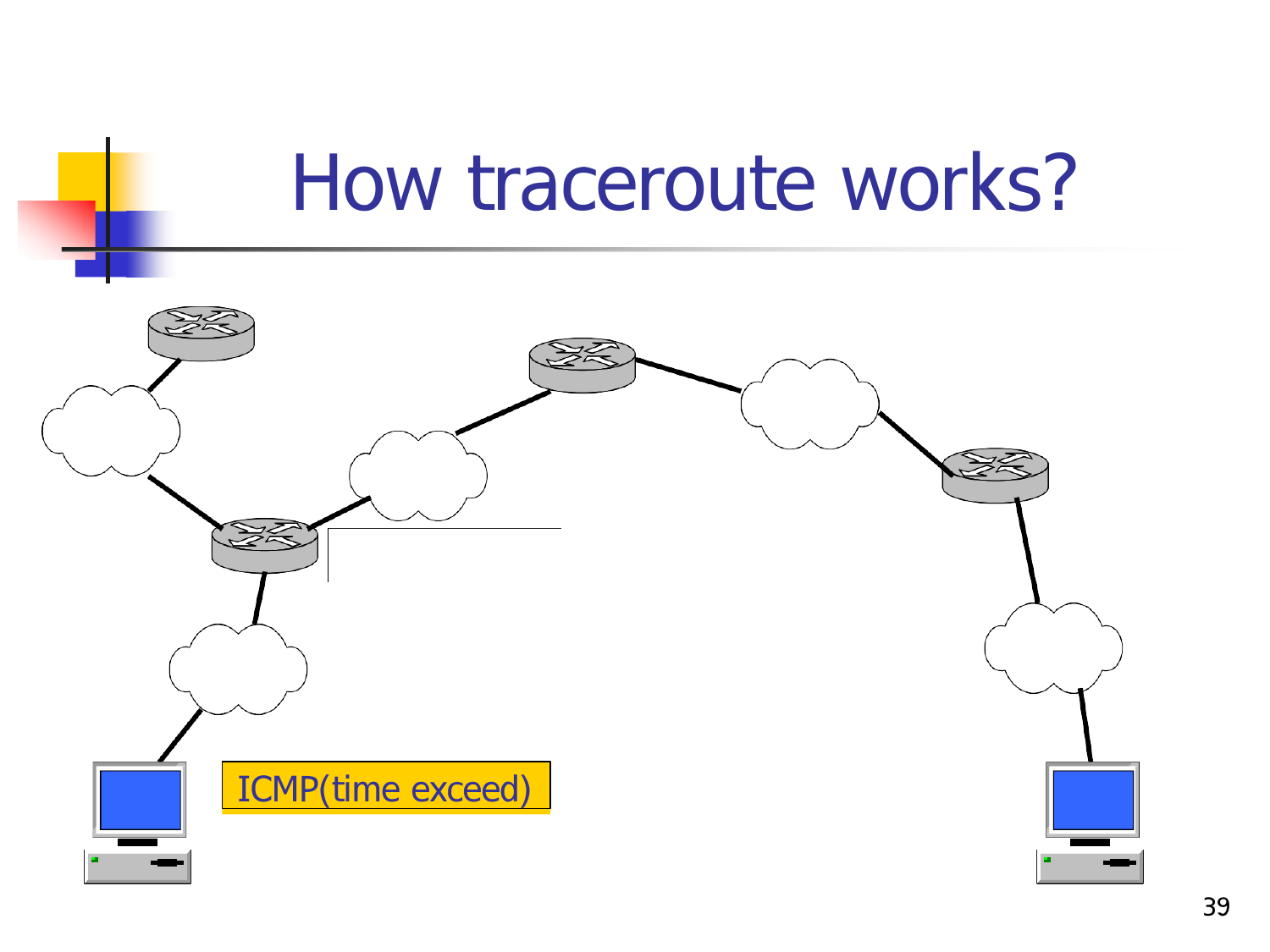

# How traceroute works?

UDP(TTL =1)

TTL = 0
UDP(TTL =1)

ICMP(time exceed)

39